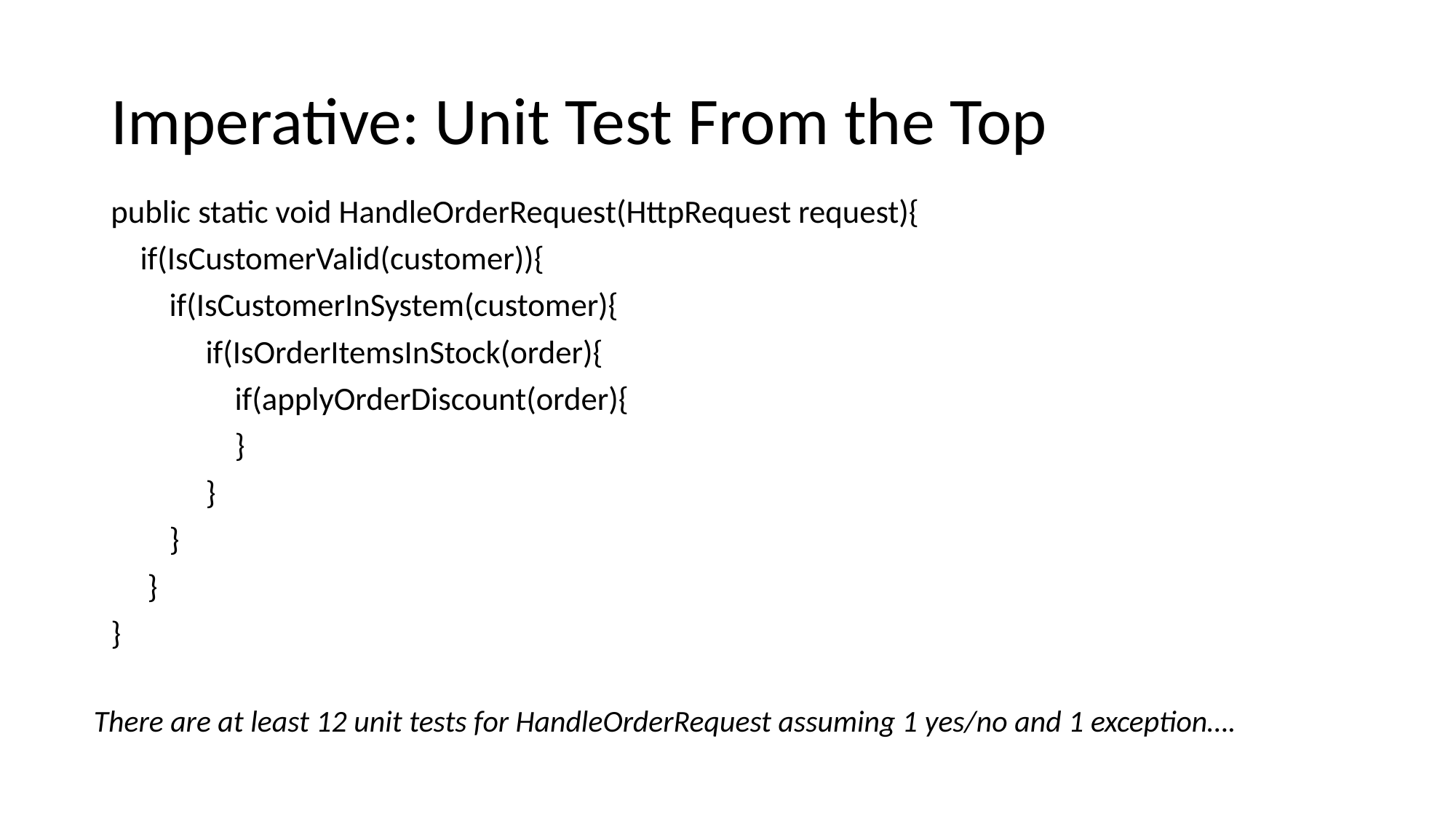

# Imperative: Unit Test From the Top
public static void HandleOrderRequest(HttpRequest request){
    if(IsCustomerValid(customer)){
        if(IsCustomerInSystem(customer){
             if(IsOrderItemsInStock(order){
                 if(applyOrderDiscount(order){
                 }
             }
        }
     }
}

There are at least 12 unit tests for HandleOrderRequest assuming 1 yes/no and 1 exception….